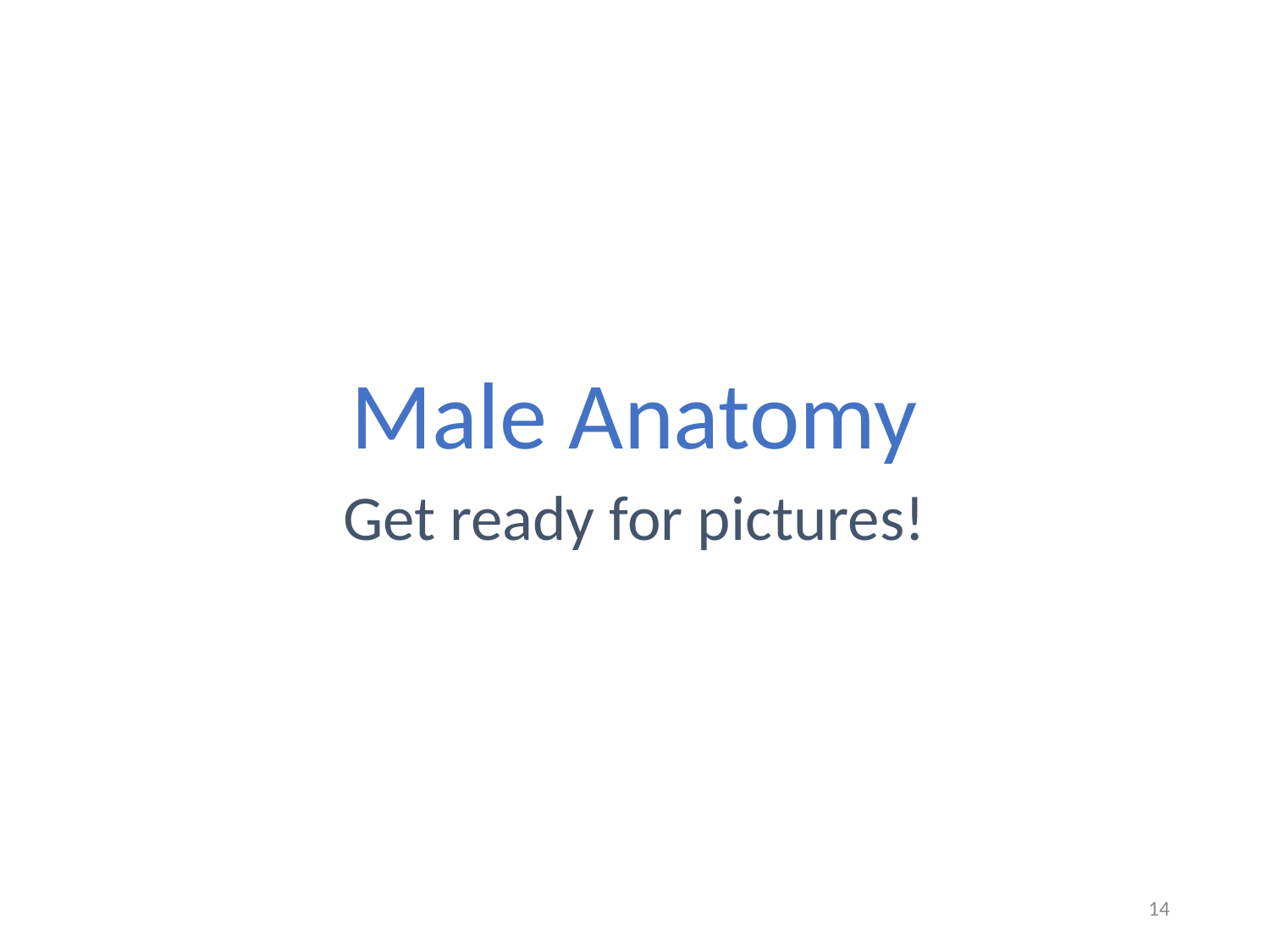

# Male Anatomy
Get ready for pictures!
14